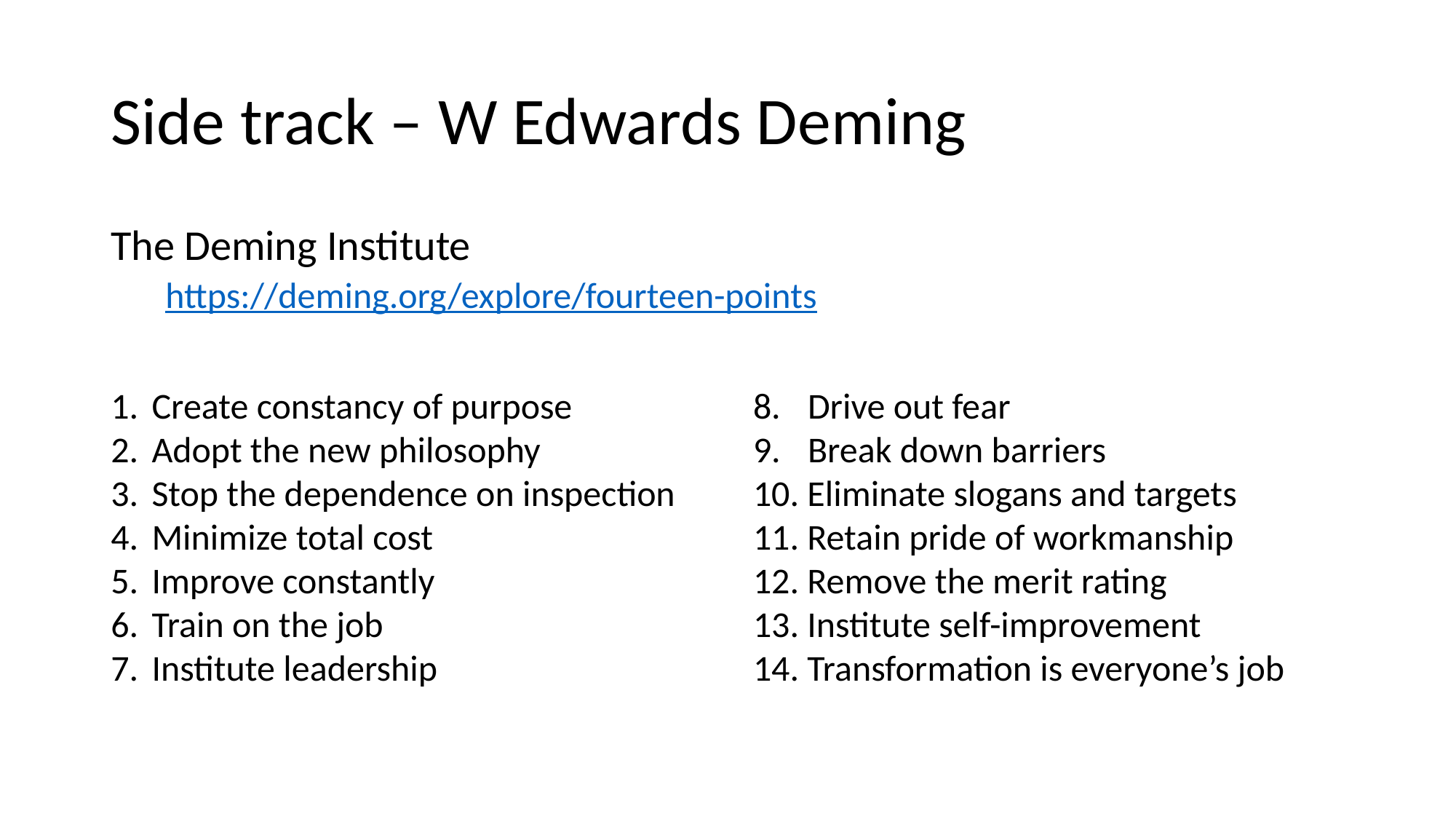

# Side track – W Edwards Deming
The Deming Institute
https://deming.org/explore/fourteen-points

Create constancy of purpose
Adopt the new philosophy
Stop the dependence on inspection
Minimize total cost
Improve constantly
Train on the job
Institute leadership
Drive out fear
Break down barriers
 Eliminate slogans and targets
 Retain pride of workmanship
 Remove the merit rating
 Institute self-improvement
 Transformation is everyone’s job